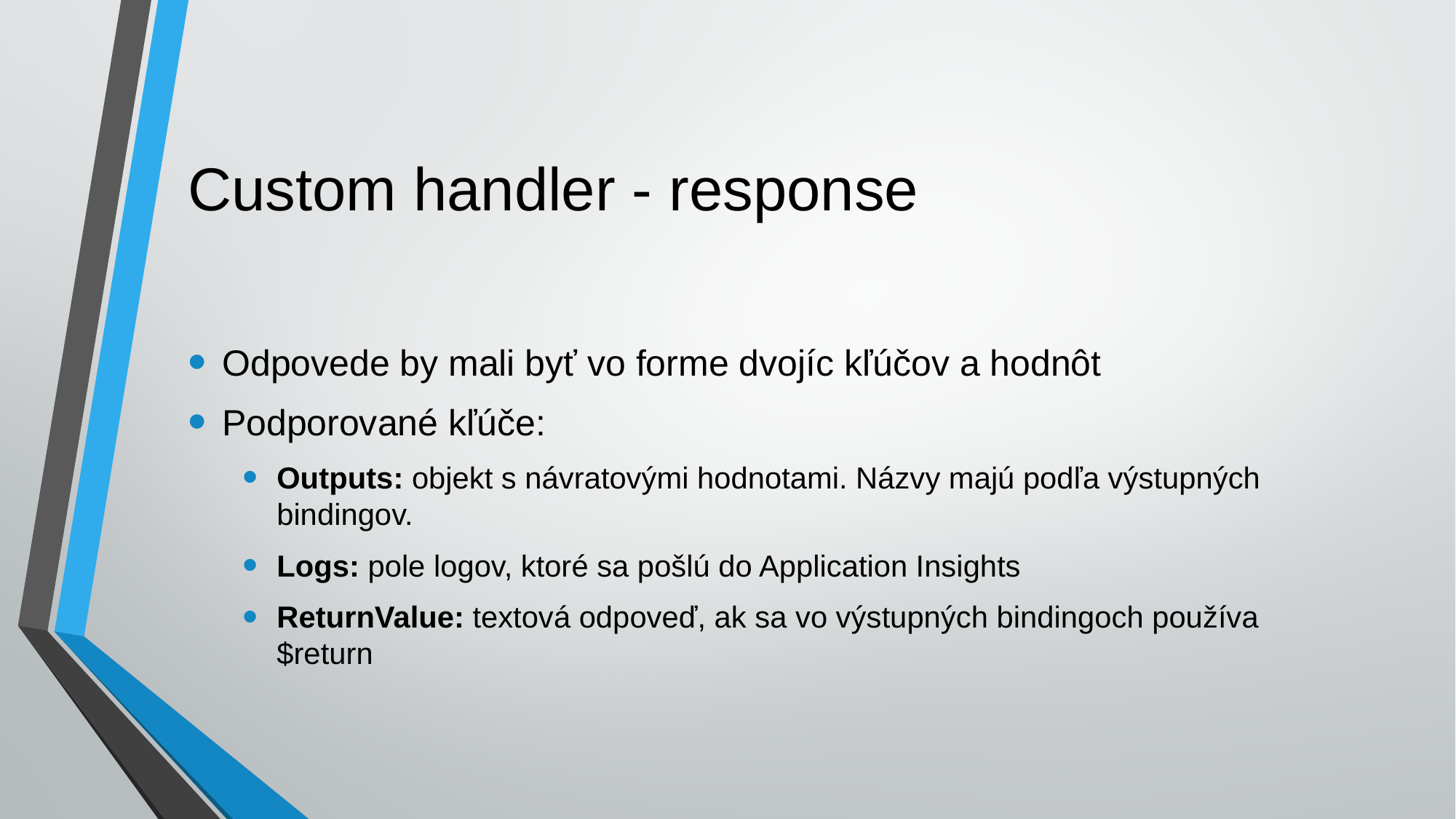

# Custom handler - response
Odpovede by mali byť vo forme dvojíc kľúčov a hodnôt
Podporované kľúče:
Outputs: objekt s návratovými hodnotami. Názvy majú podľa výstupných bindingov.
Logs: pole logov, ktoré sa pošlú do Application Insights
ReturnValue: textová odpoveď, ak sa vo výstupných bindingoch používa $return